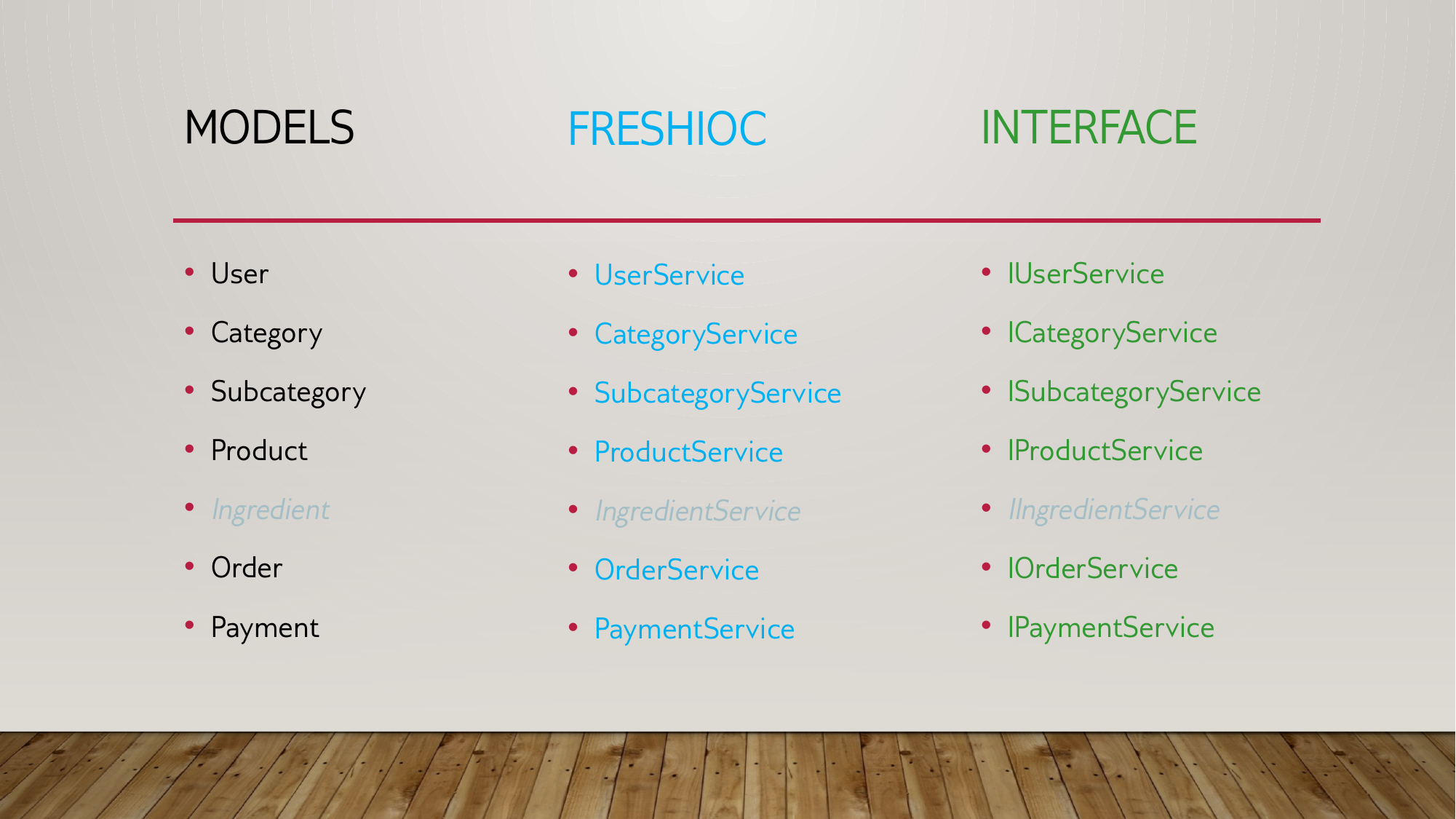

# Models
Interface
FreshIoc
User
Category
Subcategory
Product
Ingredient
Order
Payment
IUserService
ICategoryService
ISubcategoryService
IProductService
IIngredientService
IOrderService
IPaymentService
UserService
CategoryService
SubcategoryService
ProductService
IngredientService
OrderService
PaymentService